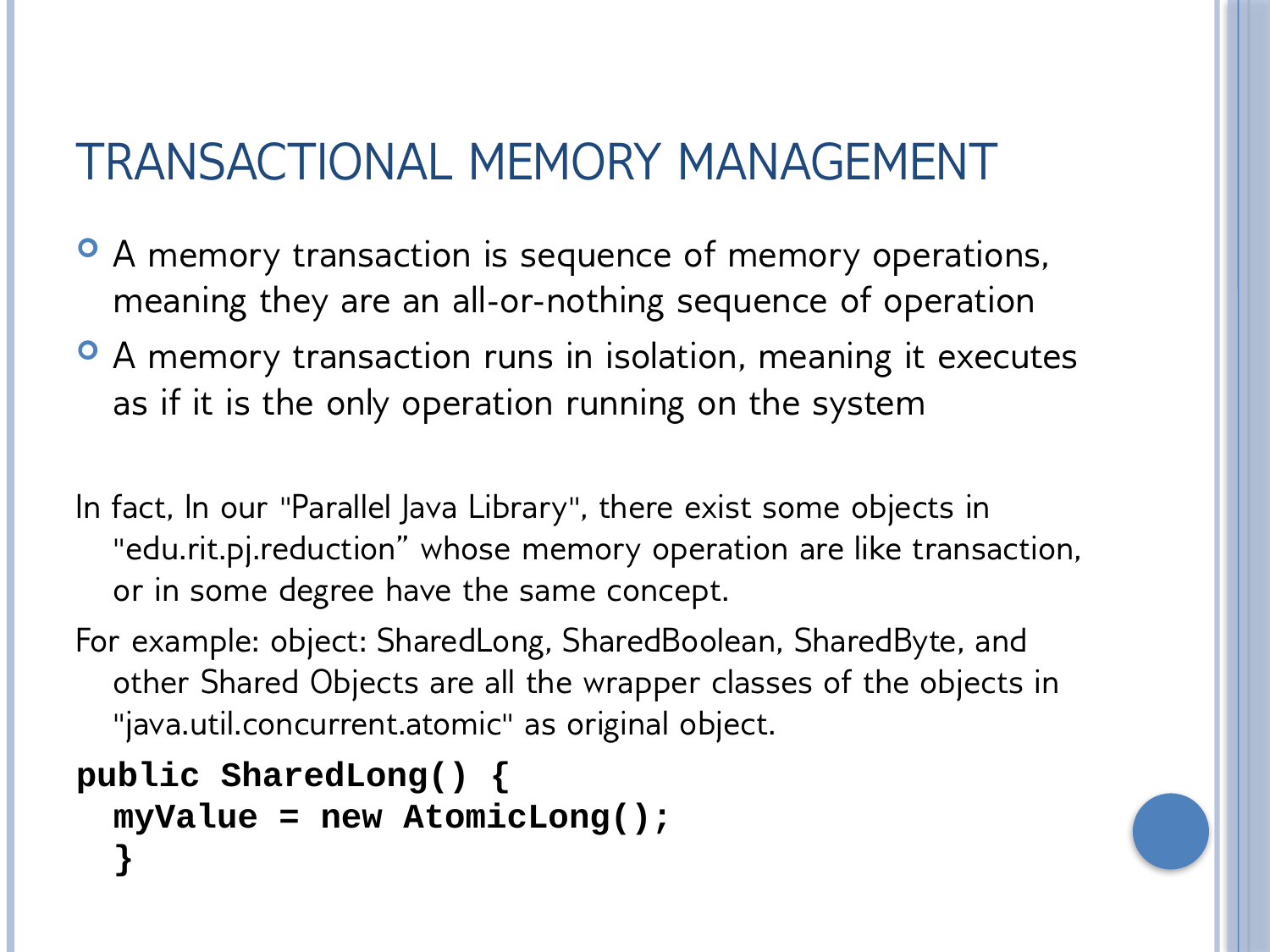

# Transactional Memory Management
A memory transaction is sequence of memory operations, meaning they are an all-or-nothing sequence of operation
A memory transaction runs in isolation, meaning it executes as if it is the only operation running on the system

In fact, In our "Parallel Java Library", there exist some objects in "edu.rit.pj.reduction” whose memory operation are like transaction, or in some degree have the same concept.
For example: object: SharedLong, SharedBoolean, SharedByte, and other Shared Objects are all the wrapper classes of the objects in "java.util.concurrent.atomic" as original object.
public SharedLong() {
	myValue = new AtomicLong();
}